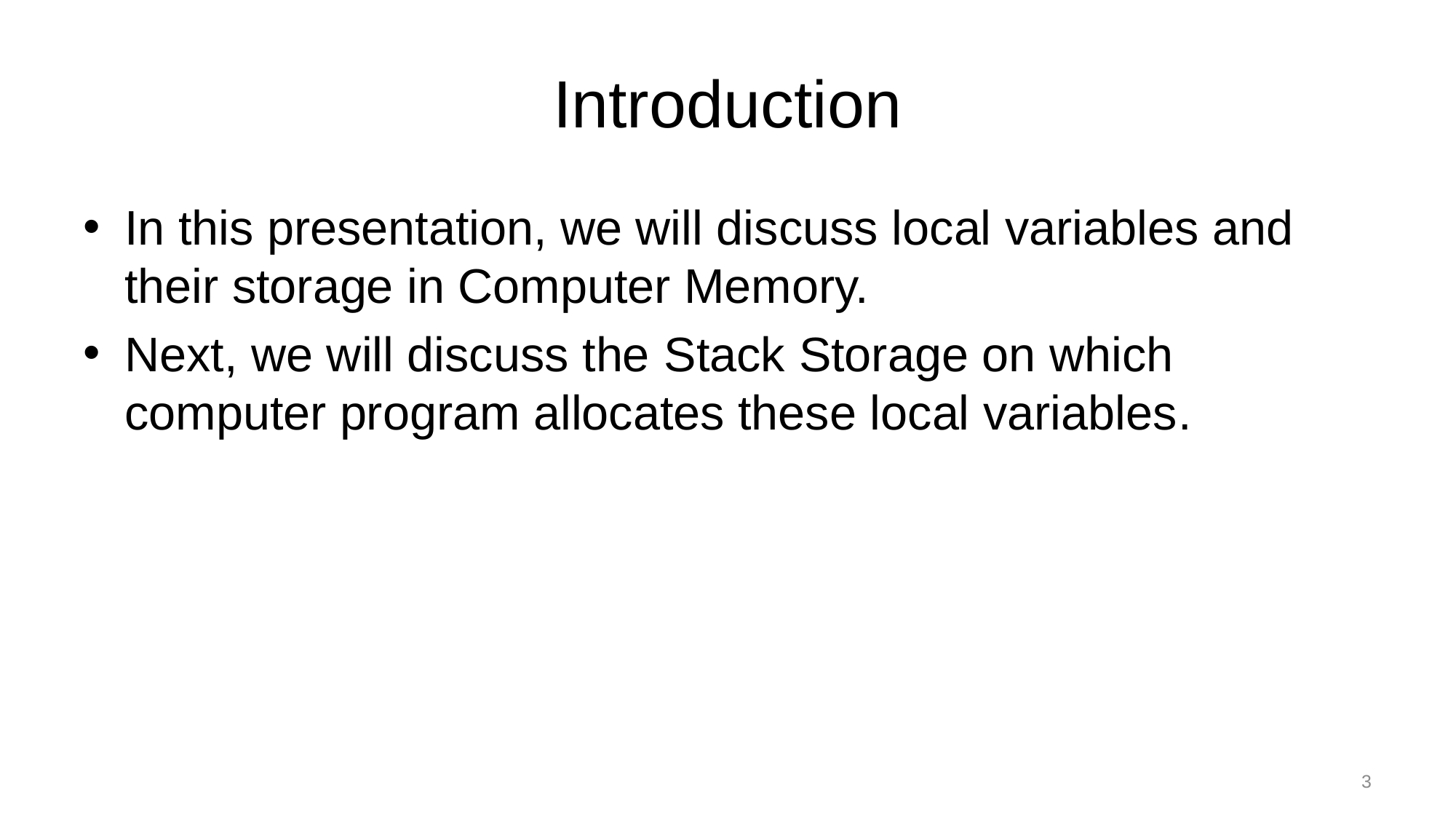

# Introduction
In this presentation, we will discuss local variables and their storage in Computer Memory.
Next, we will discuss the Stack Storage on which computer program allocates these local variables.
3